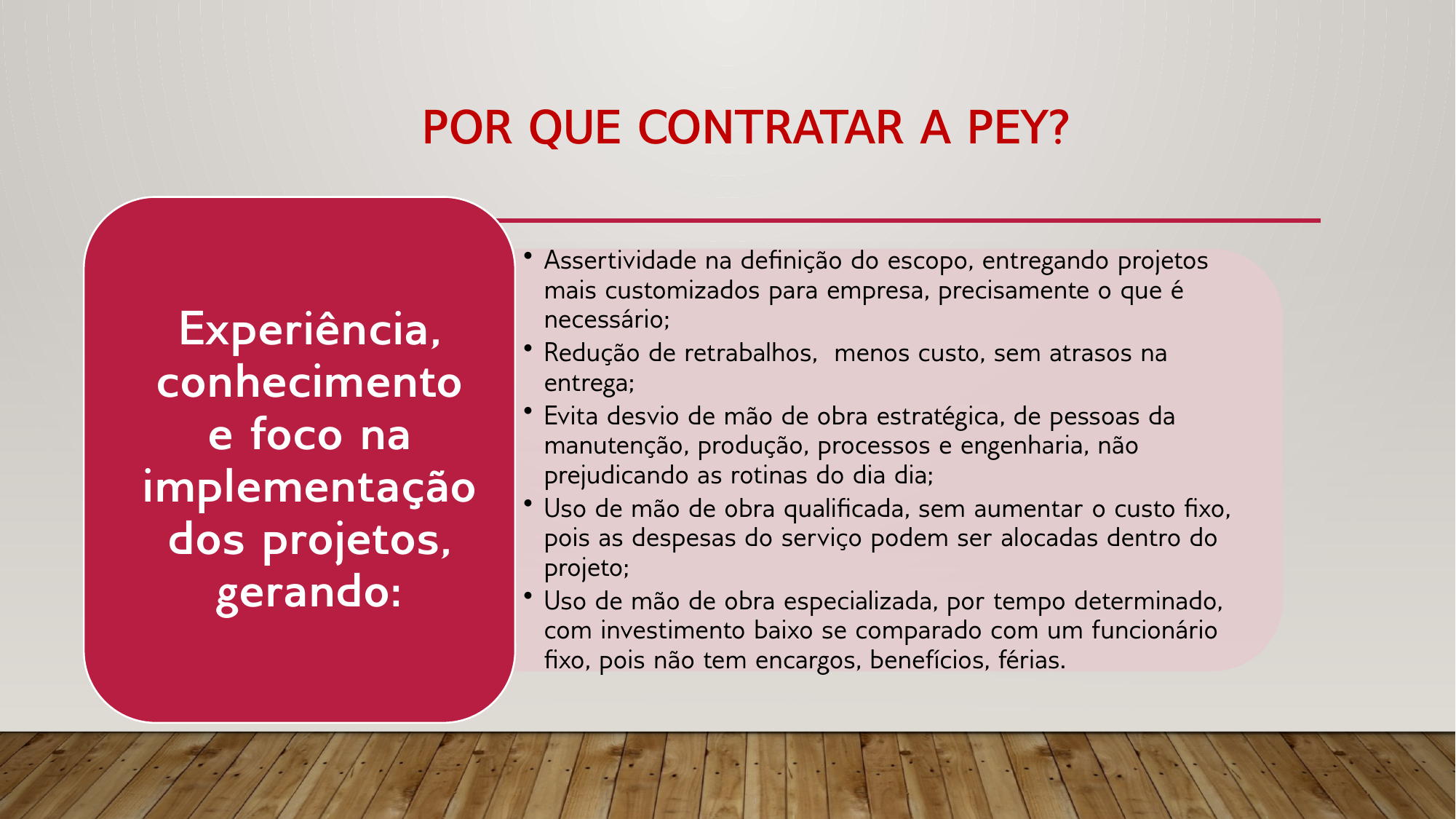

# Por que contratar a PEY?
Assertividade na definição do escopo, entregando projetos mais customizados para empresa, precisamente o que é necessário;
Redução de retrabalhos,  menos custo, sem atrasos na entrega;
Evita desvio de mão de obra estratégica, de pessoas da manutenção, produção, processos e engenharia, não prejudicando as rotinas do dia dia;
Uso de mão de obra qualificada, sem aumentar o custo fixo, pois as despesas do serviço podem ser alocadas dentro do projeto;
Uso de mão de obra especializada, por tempo determinado, com investimento baixo se comparado com um funcionário fixo, pois não tem encargos, benefícios, férias.
Experiência, conhecimento e foco na implementação dos projetos, gerando: